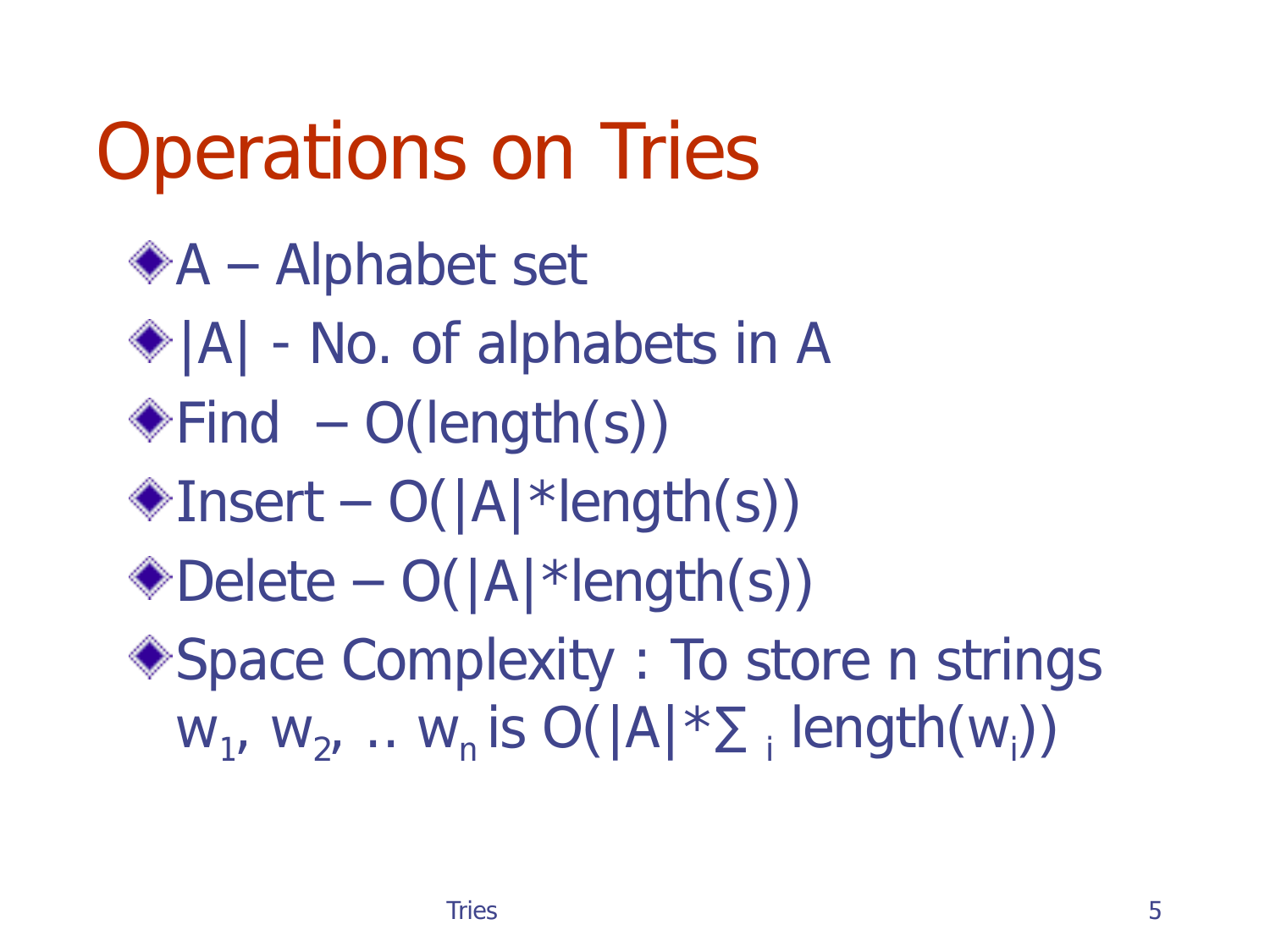

# Operations on Tries
A – Alphabet set
|A| - No. of alphabets in A
Find  – O(length(s))
Insert – O(|A|*length(s))
Delete – O(|A|*length(s))
Space Complexity : To store n strings w1, w2, .. wn is O(|A|*∑ i length(wi))
Tries
5